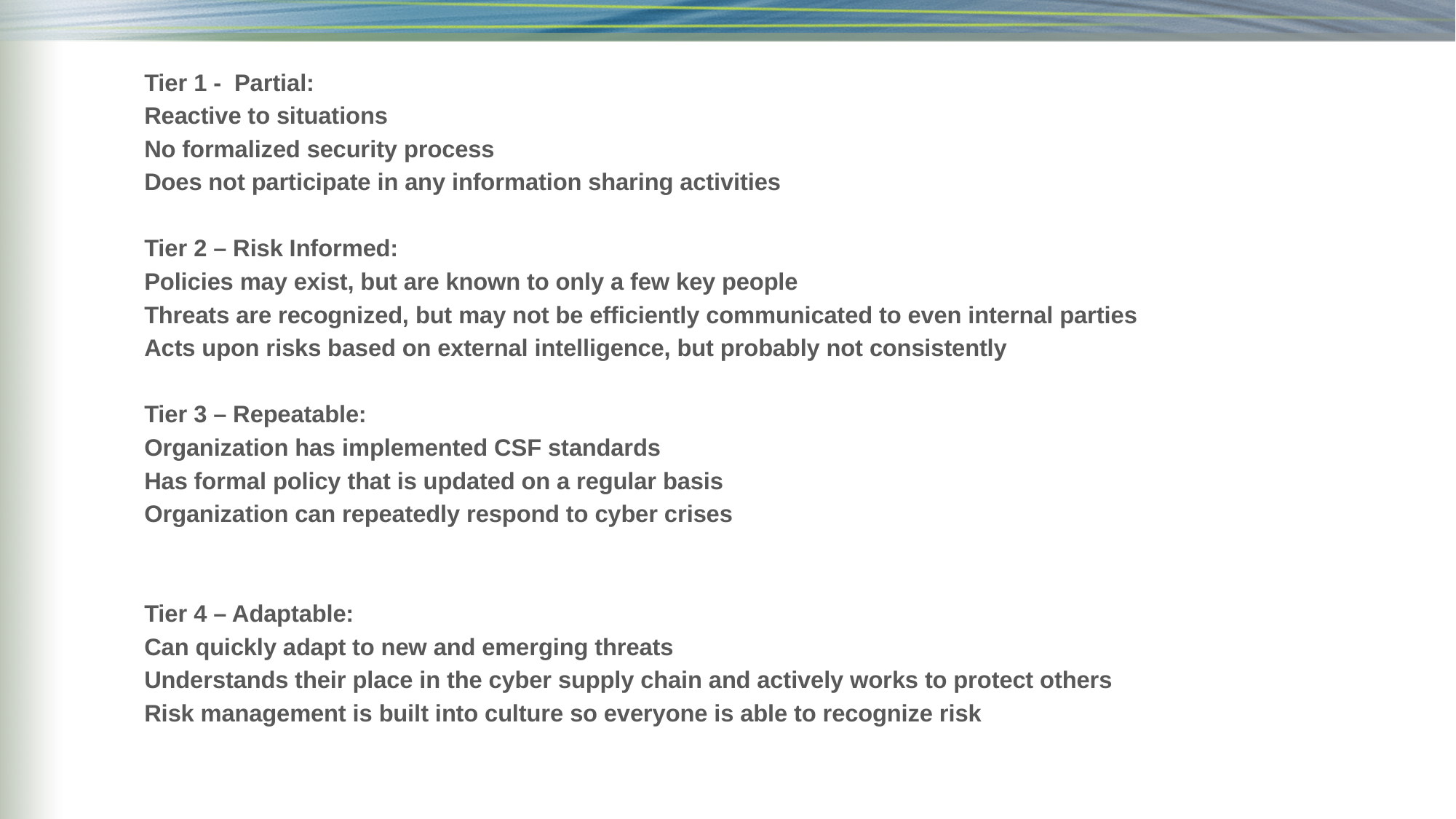

Tier 1 -  Partial:
Reactive to situations
No formalized security process
Does not participate in any information sharing activities

Tier 2 – Risk Informed:
Policies may exist, but are known to only a few key people
Threats are recognized, but may not be efficiently communicated to even internal parties
Acts upon risks based on external intelligence, but probably not consistently

Tier 3 – Repeatable:
Organization has implemented CSF standards
Has formal policy that is updated on a regular basis
Organization can repeatedly respond to cyber crises

Tier 4 – Adaptable:
Can quickly adapt to new and emerging threats
Understands their place in the cyber supply chain and actively works to protect others
Risk management is built into culture so everyone is able to recognize risk